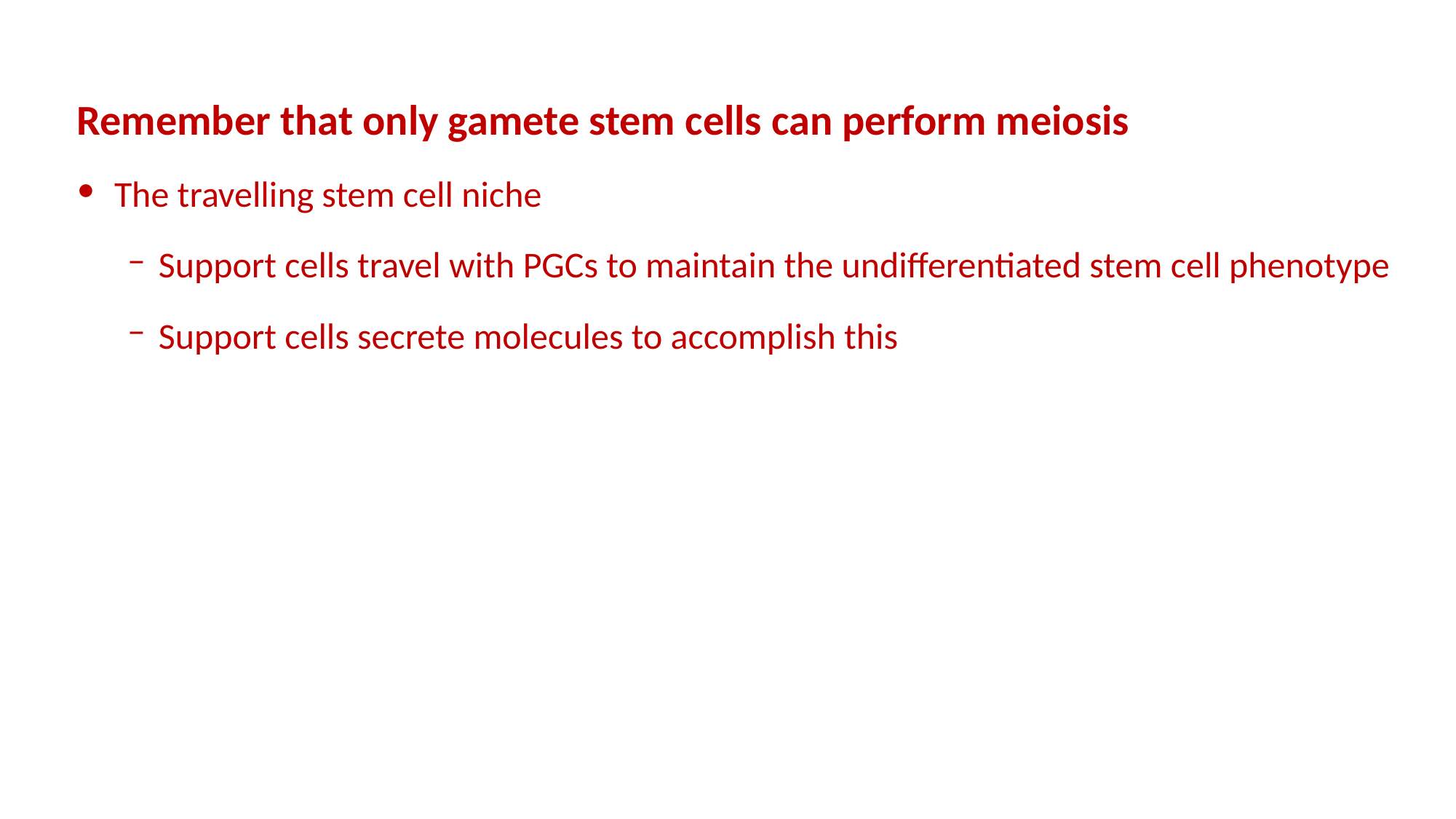

Remember that only gamete stem cells can perform meiosis
The travelling stem cell niche
Support cells travel with PGCs to maintain the undifferentiated stem cell phenotype
Support cells secrete molecules to accomplish this